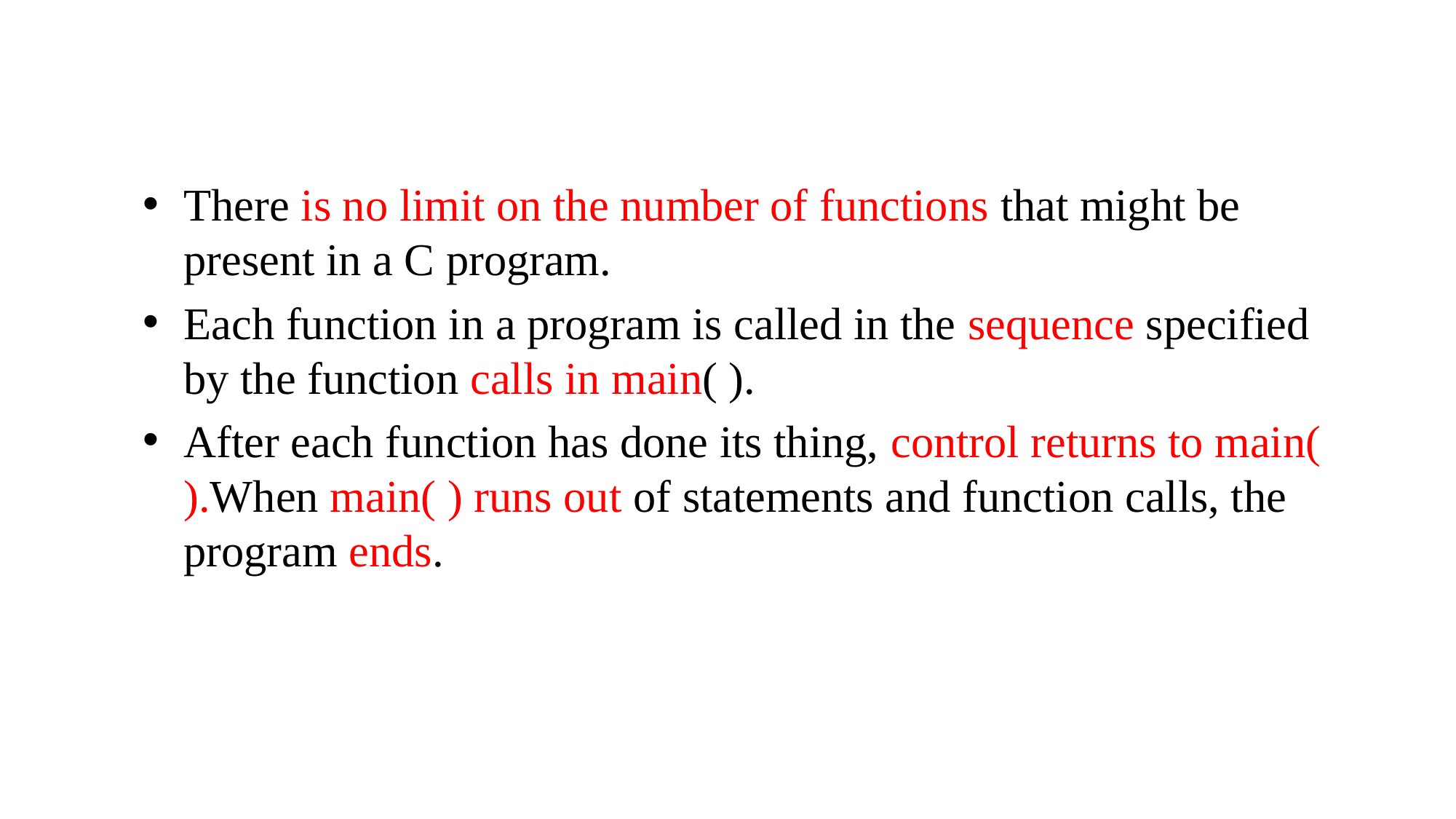

There is no limit on the number of functions that might be present in a C program.
Each function in a program is called in the sequence specified by the function calls in main( ).
After each function has done its thing, control returns to main( ).When main( ) runs out of statements and function calls, the program ends.